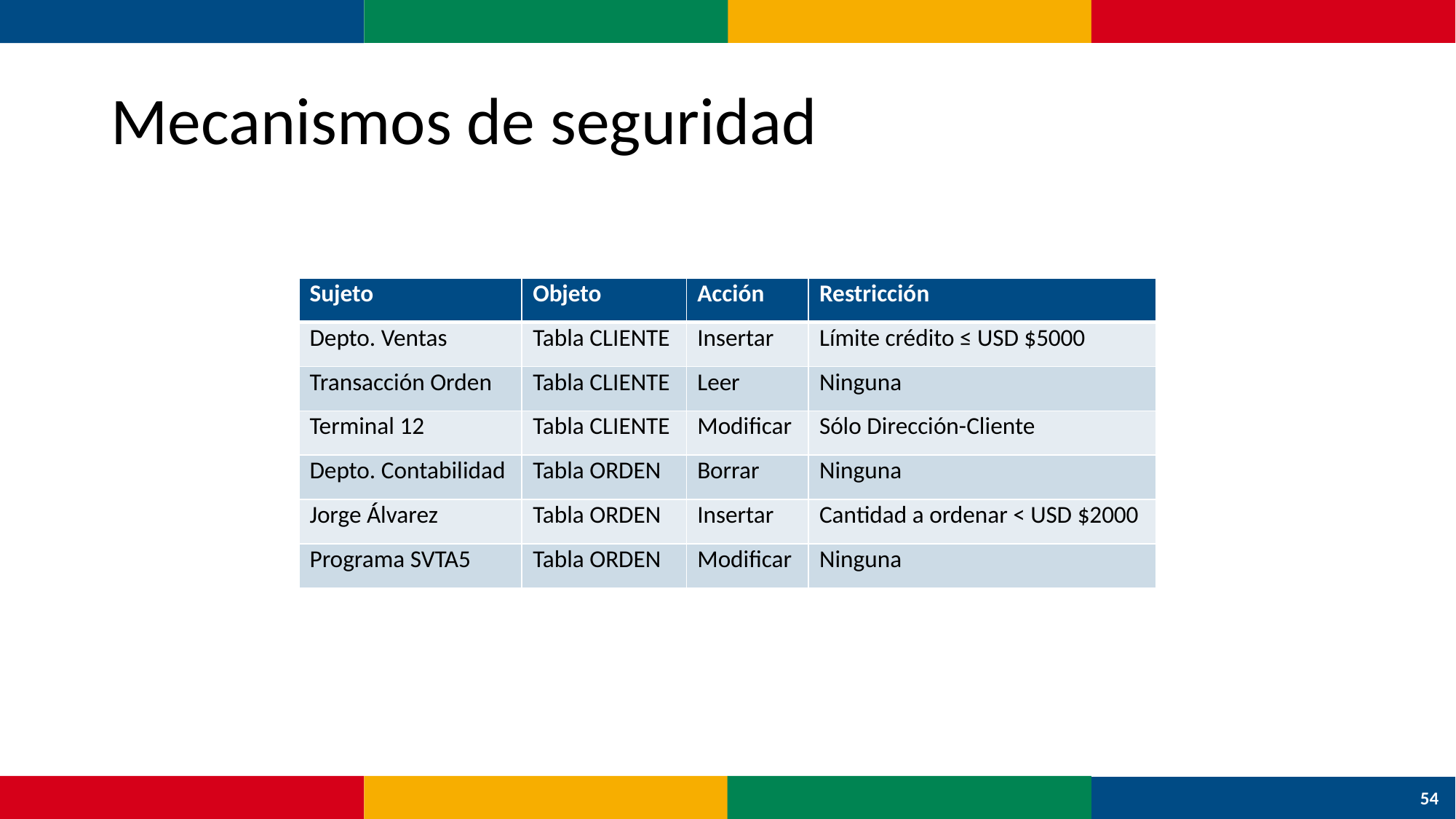

# Mecanismos de seguridad
| Sujeto | Objeto | Acción | Restricción |
| --- | --- | --- | --- |
| Depto. Ventas | Tabla CLIENTE | Insertar | Límite crédito ≤ USD $5000 |
| Transacción Orden | Tabla CLIENTE | Leer | Ninguna |
| Terminal 12 | Tabla CLIENTE | Modificar | Sólo Dirección-Cliente |
| Depto. Contabilidad | Tabla ORDEN | Borrar | Ninguna |
| Jorge Álvarez | Tabla ORDEN | Insertar | Cantidad a ordenar < USD $2000 |
| Programa SVTA5 | Tabla ORDEN | Modificar | Ninguna |
54